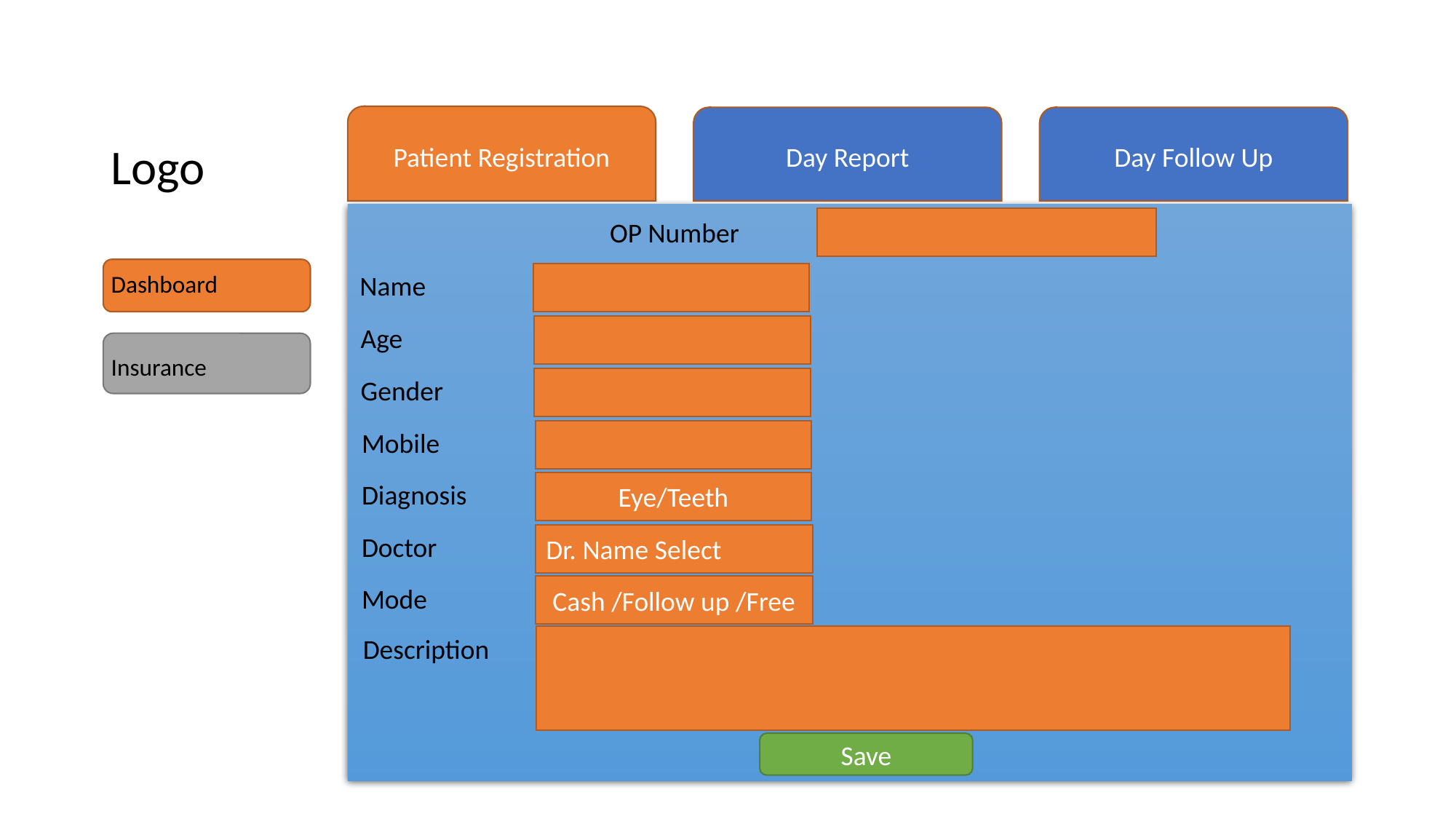

Patient Registration
Day Report
Day Follow Up
# Logo

OP Number

Dashboard

Insurance

Name

Age

Gender

Mobile

Diagnosis
Eye/Teeth
Doctor
Dr. Name Select
Mode
Cash /Follow up /Free
Description

Save